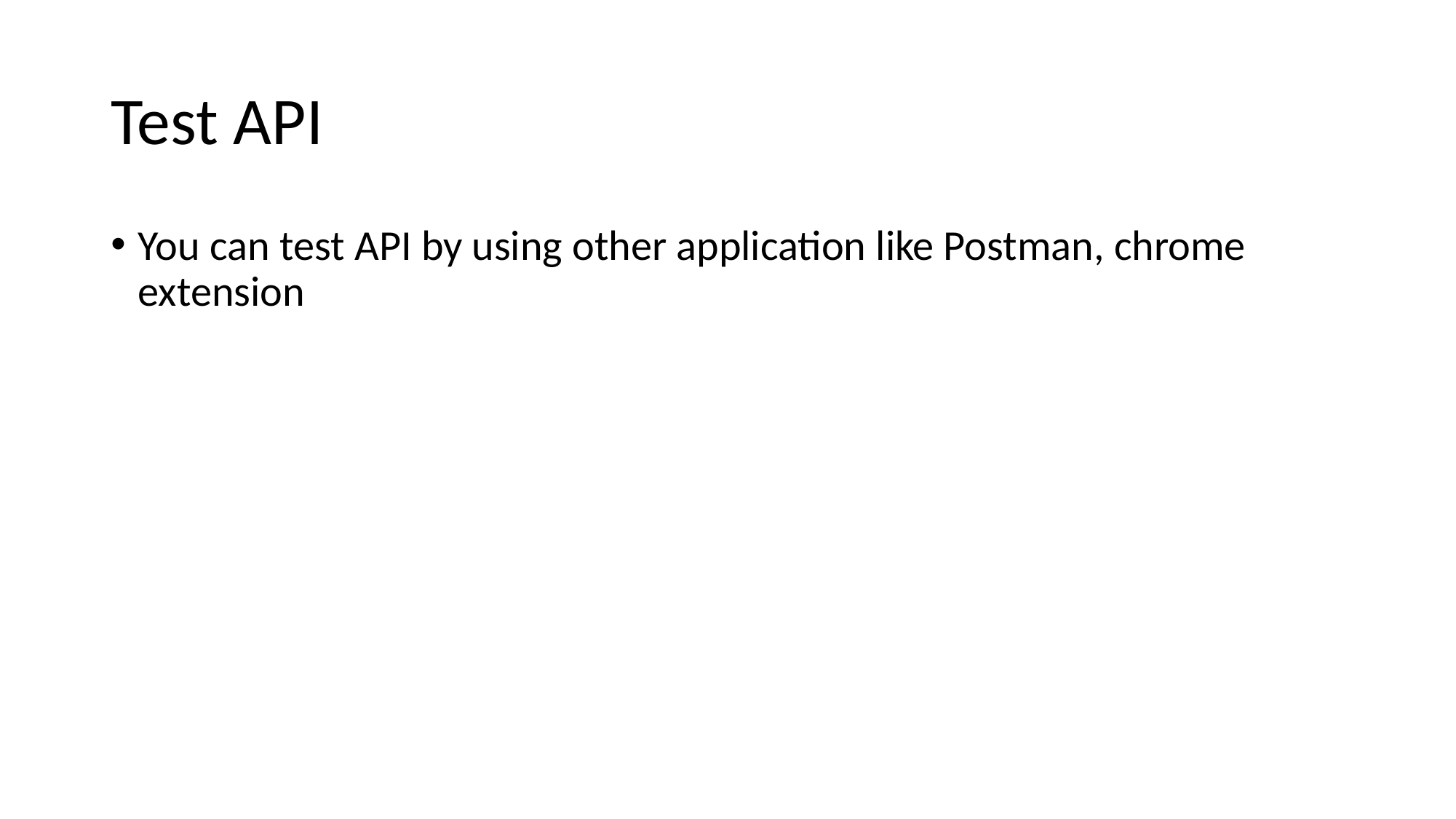

# Test API
You can test API by using other application like Postman, chrome extension